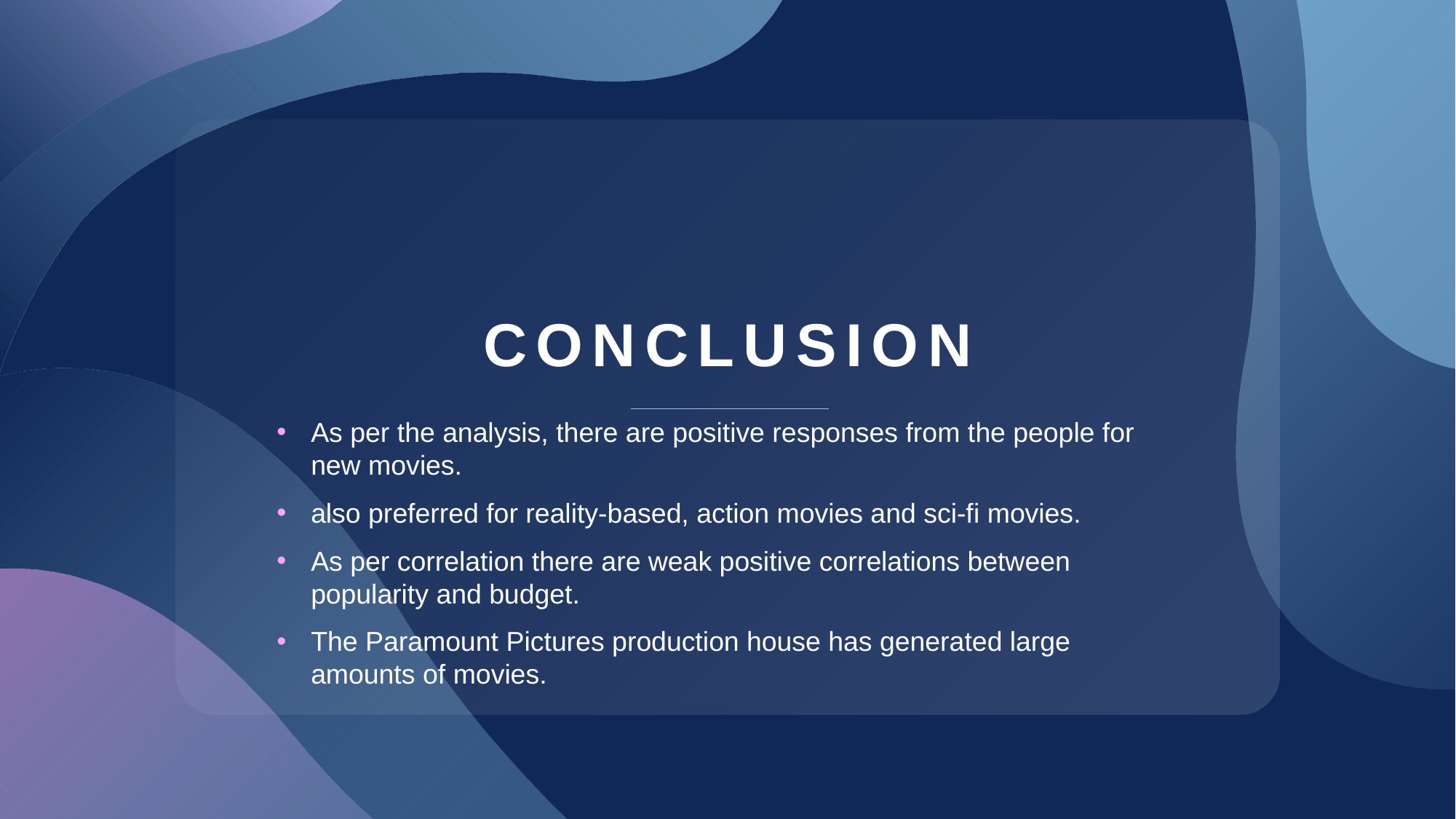

# Conclusion
As per the analysis, there are positive responses from the people for new movies.
also preferred for reality-based, action movies and sci-fi movies.
As per correlation there are weak positive correlations between popularity and budget.
The Paramount Pictures production house has generated large amounts of movies.